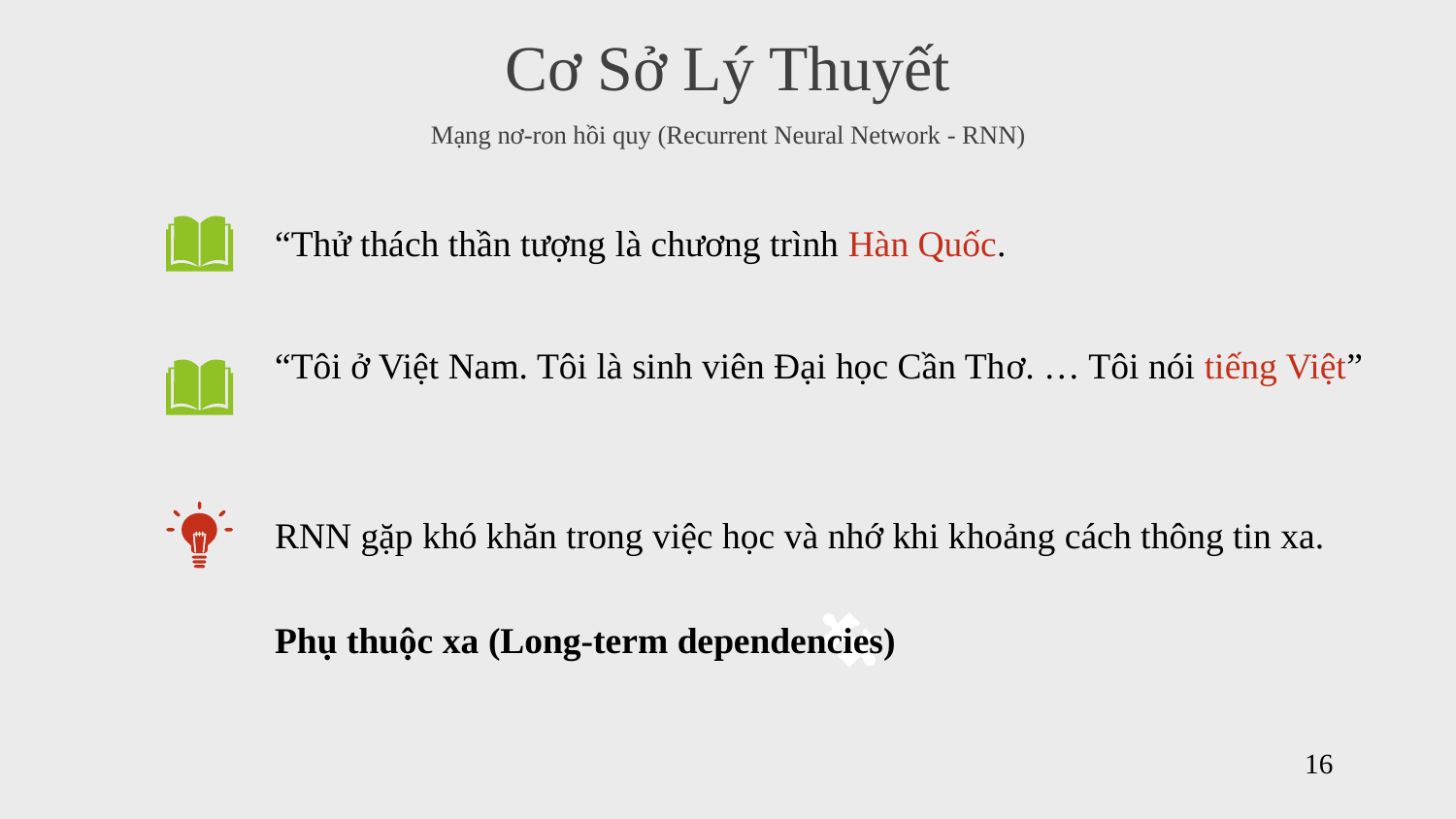

Cơ Sở Lý Thuyết
Mạng nơ-ron hồi quy (Recurrent Neural Network - RNN)
“Thử thách thần tượng là chương trình Hàn Quốc.

“Tôi ở Việt Nam. Tôi là sinh viên Đại học Cần Thơ. … Tôi nói tiếng Việt”

RNN gặp khó khăn trong việc học và nhớ khi khoảng cách thông tin xa.

Phụ thuộc xa (Long-term dependencies)
16